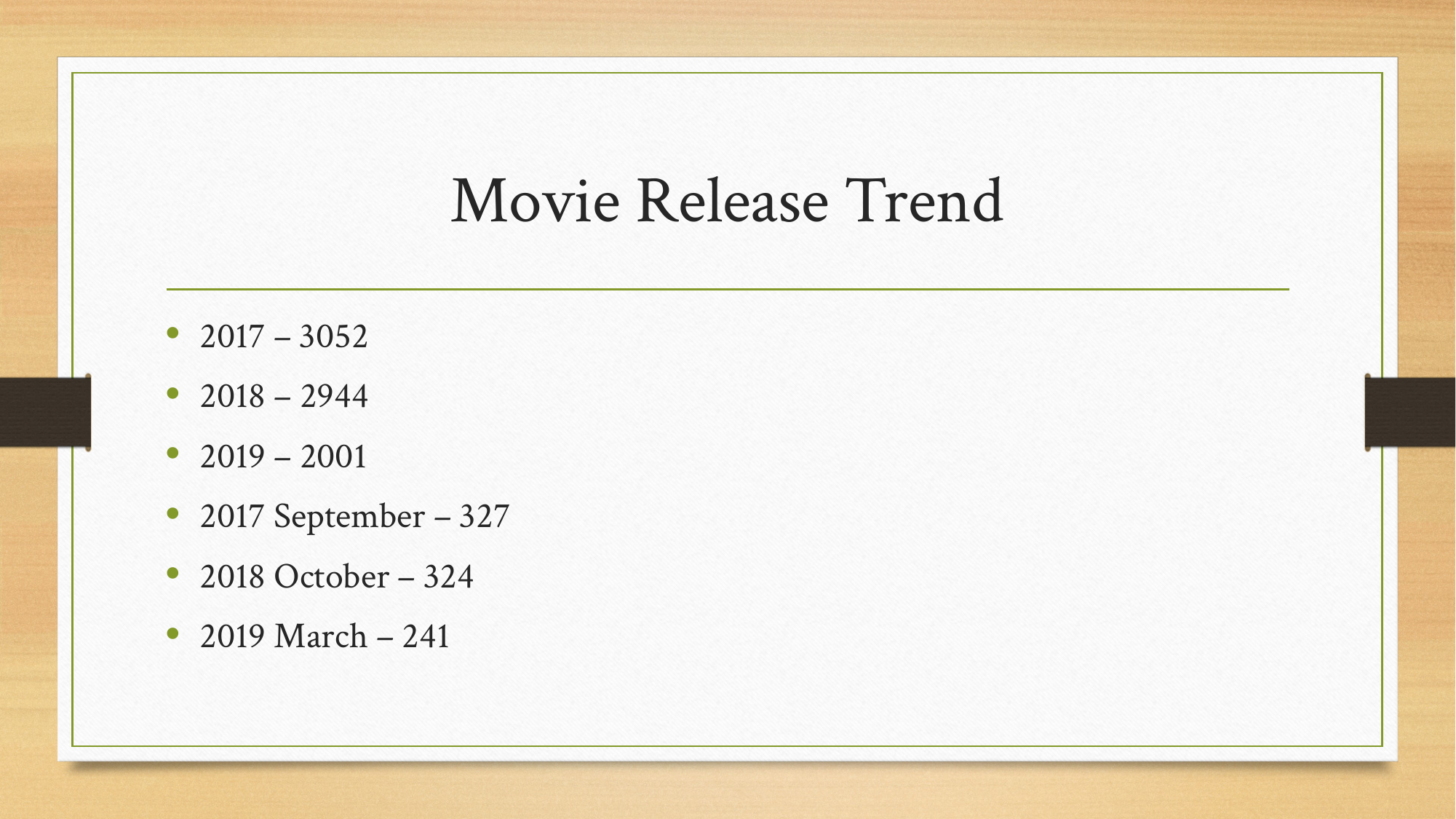

# Movie Release Trend
2017 – 3052
2018 – 2944
2019 – 2001
2017 September – 327
2018 October – 324
2019 March – 241